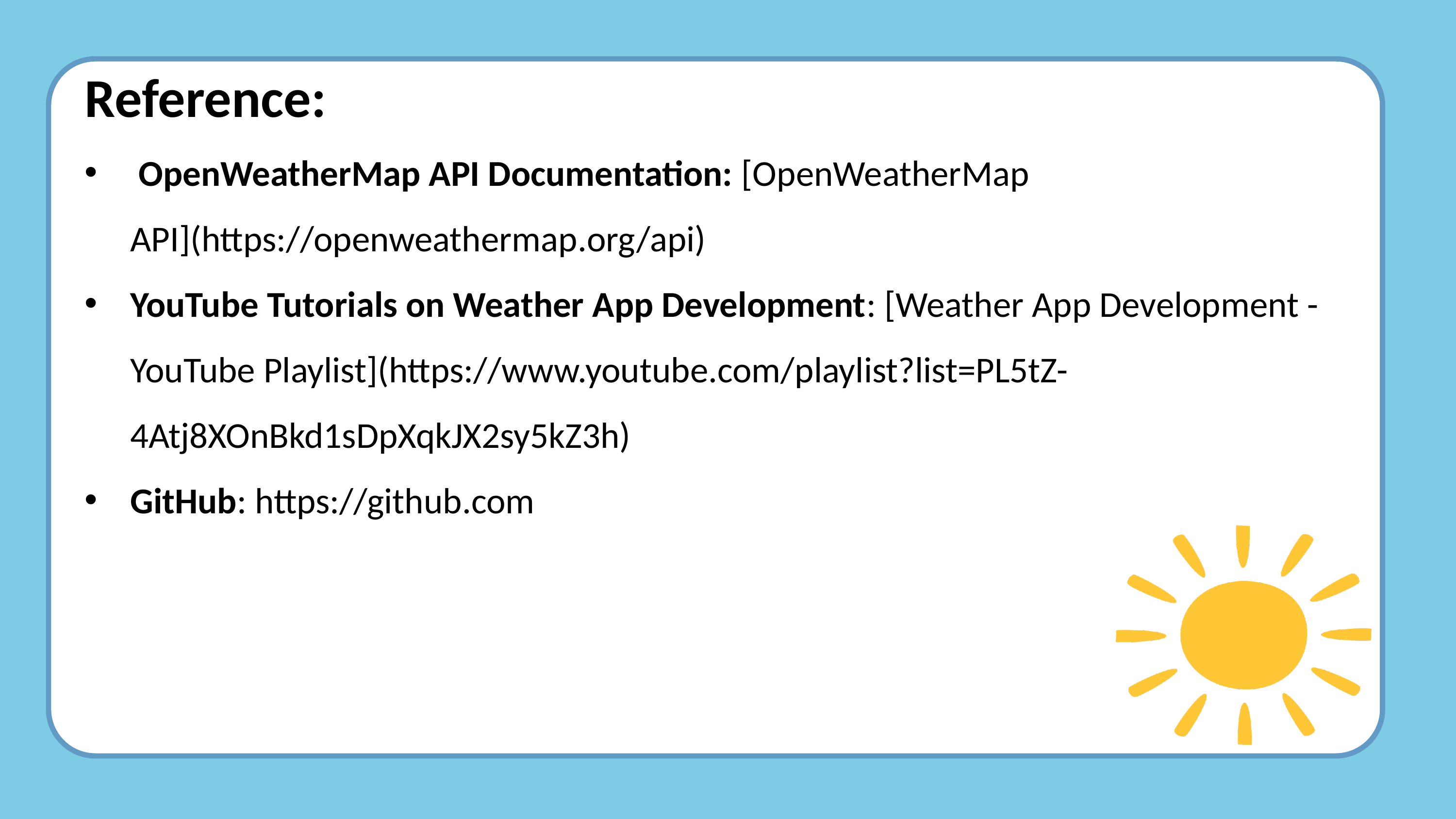

Reference:
 OpenWeatherMap API Documentation: [OpenWeatherMap API](https://openweathermap.org/api)
YouTube Tutorials on Weather App Development: [Weather App Development - YouTube Playlist](https://www.youtube.com/playlist?list=PL5tZ-4Atj8XOnBkd1sDpXqkJX2sy5kZ3h)
GitHub: https://github.com

d